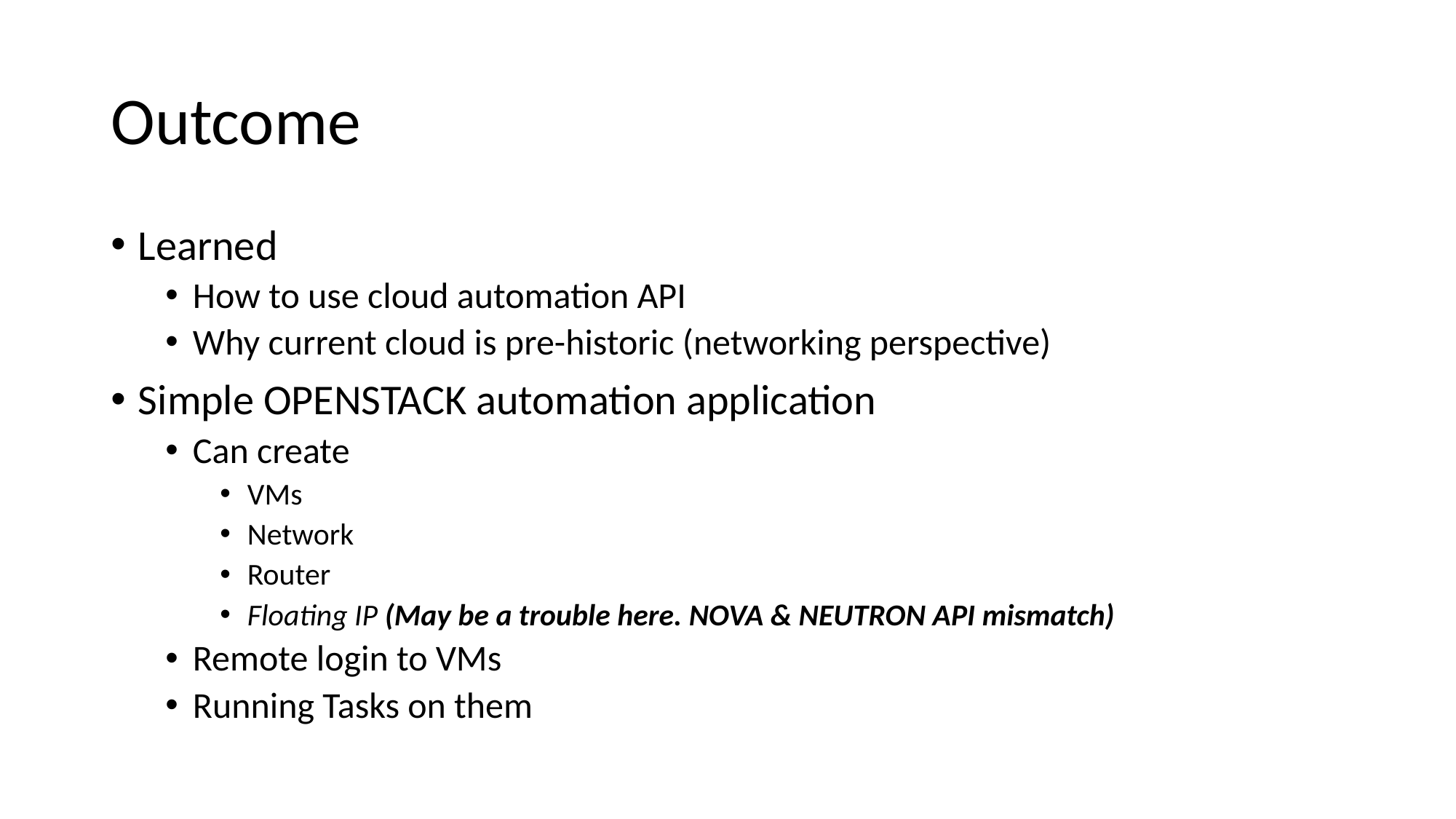

# Outcome
Learned
How to use cloud automation API
Why current cloud is pre-historic (networking perspective)
Simple OPENSTACK automation application
Can create
VMs
Network
Router
Floating IP (May be a trouble here. NOVA & NEUTRON API mismatch)
Remote login to VMs
Running Tasks on them